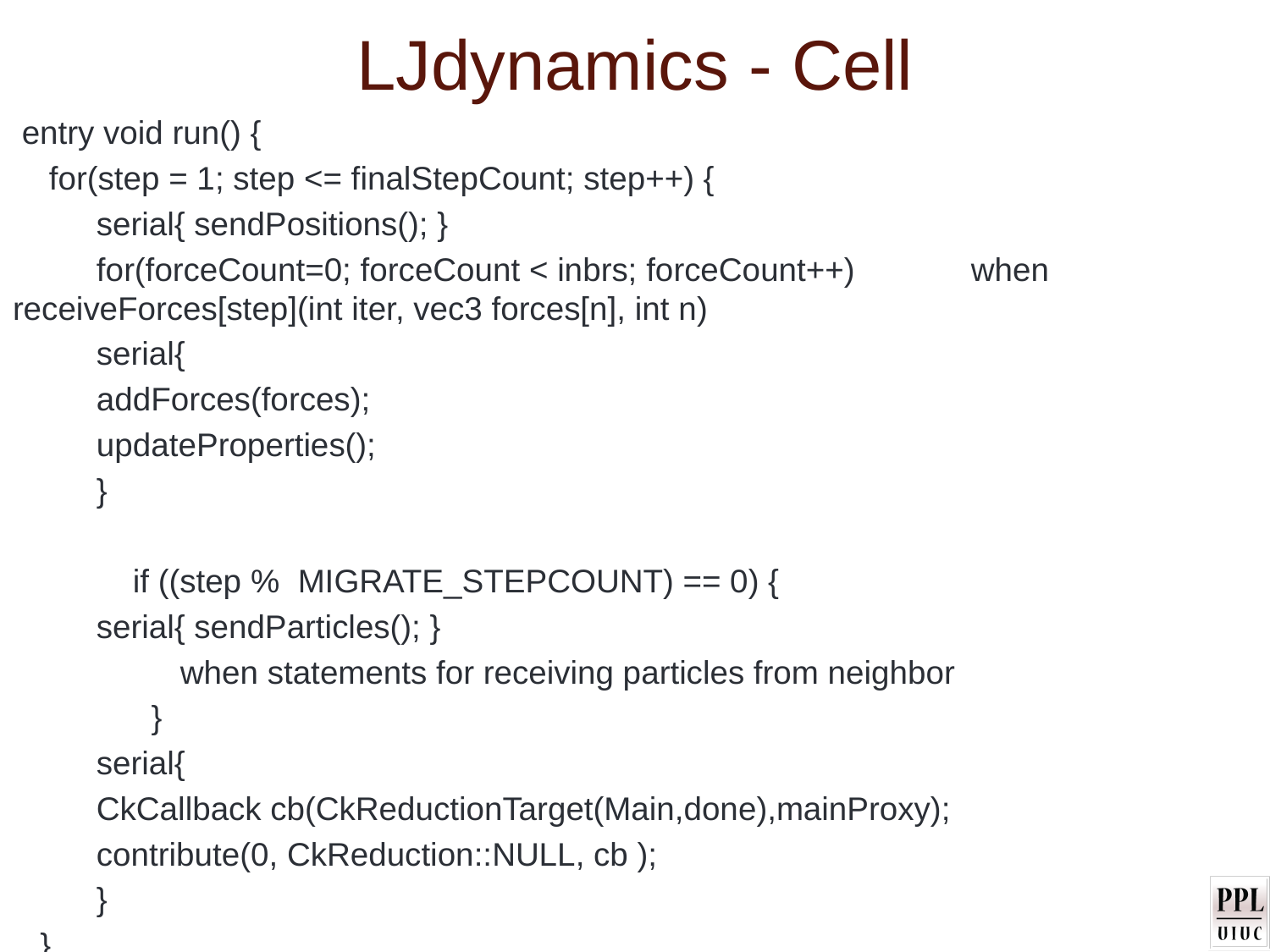

# LJdynamics - Cell
 entry void run() {
    for(step = 1; step <= finalStepCount; step++) {
	serial{ sendPositions(); }
	for(forceCount=0; forceCount < inbrs; forceCount++)        	    when receiveForces[step](int iter, vec3 forces[n], int n)
		serial{
			addForces(forces);
			updateProperties();
		}

        	    if ((step %  MIGRATE_STEPCOUNT) == 0) {
		serial{ sendParticles(); }
          		when statements for receiving particles from neighbor
	      }
	serial{
	CkCallback cb(CkReductionTarget(Main,done),mainProxy);
	contribute(0, CkReduction::NULL, cb );
	}
   }